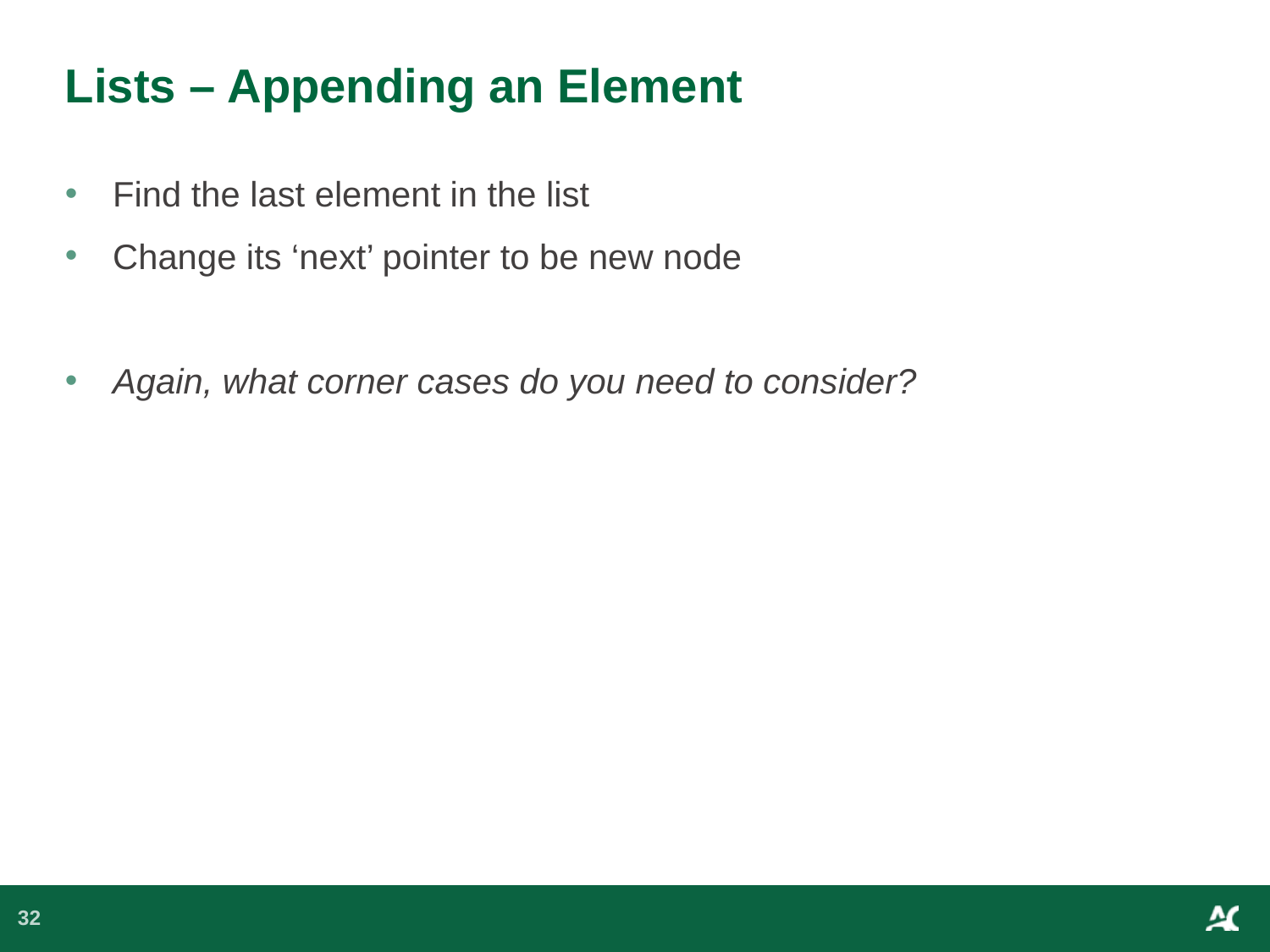

# Lists – Appending an Element
Find the last element in the list
Change its ‘next’ pointer to be new node

Again, what corner cases do you need to consider?

32